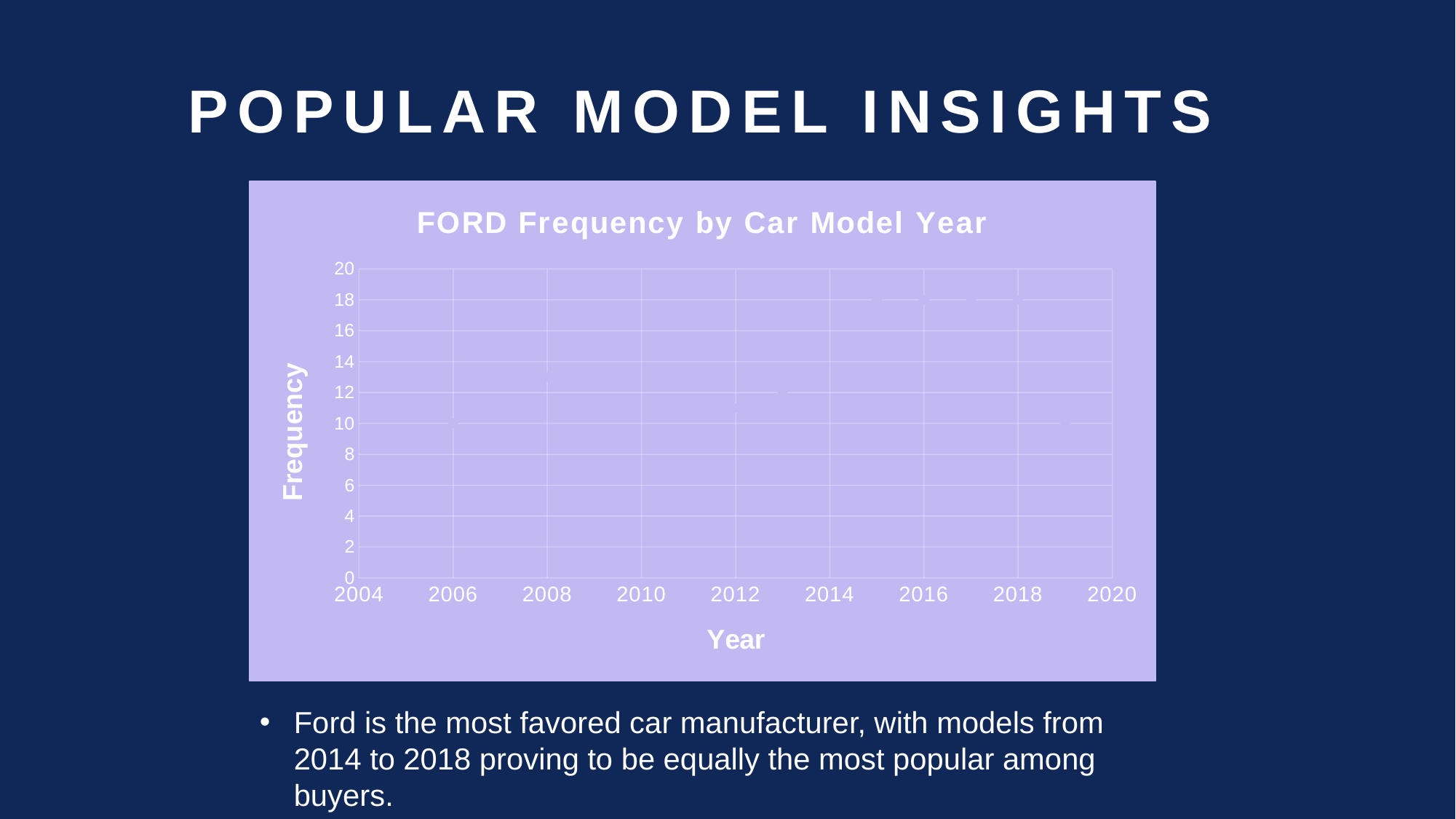

# Popular Model Insights

### Chart: FORD Frequency by Car Model Year

| Category | Count |
|---|---|
Ford is the most favored car manufacturer, with models from 2014 to 2018 proving to be equally the most popular among buyers.